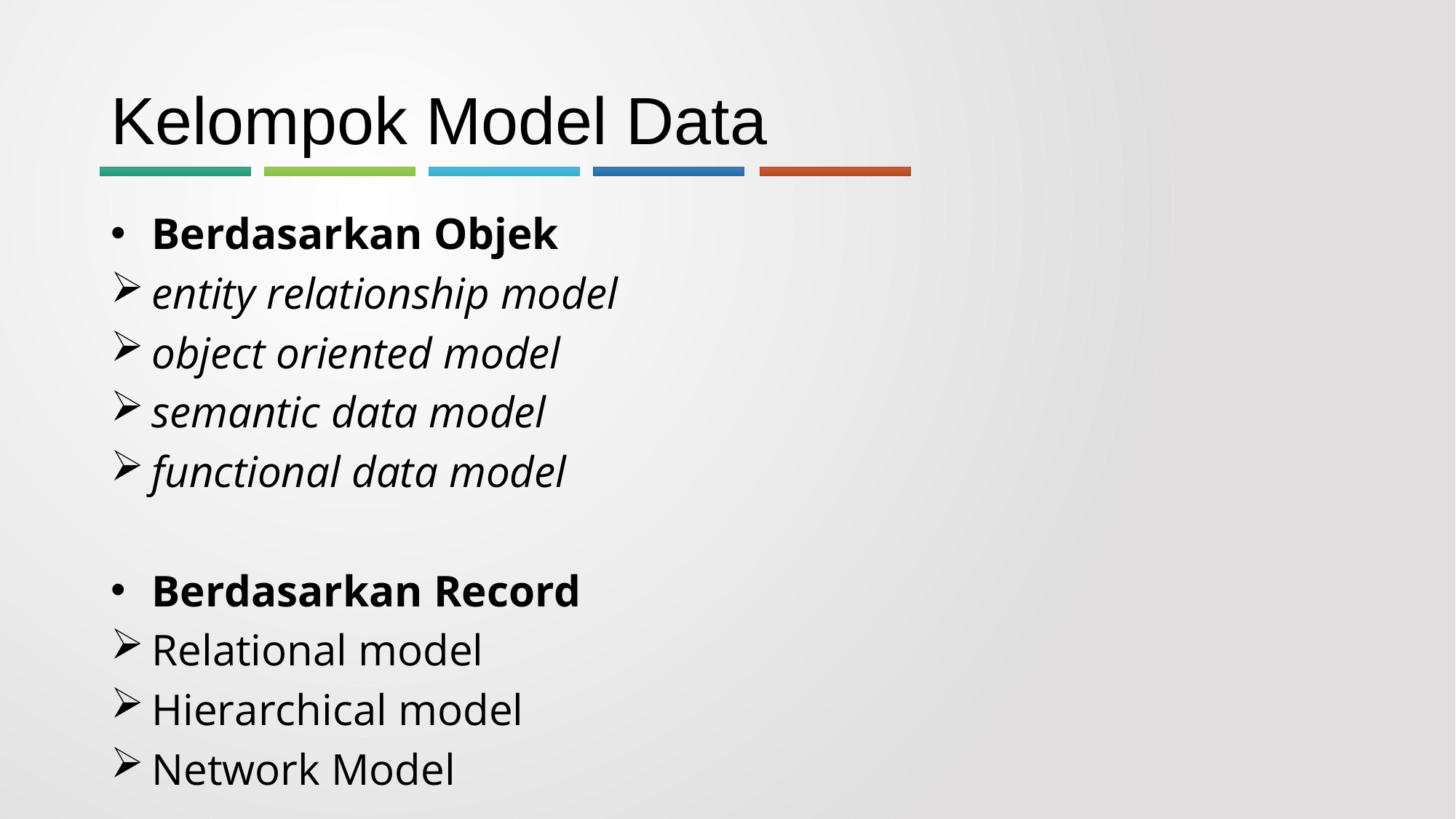

# Kelompok Model Data
Berdasarkan Objek
entity relationship model
object oriented model
semantic data model
functional data model

Berdasarkan Record
Relational model
Hierarchical model
Network Model